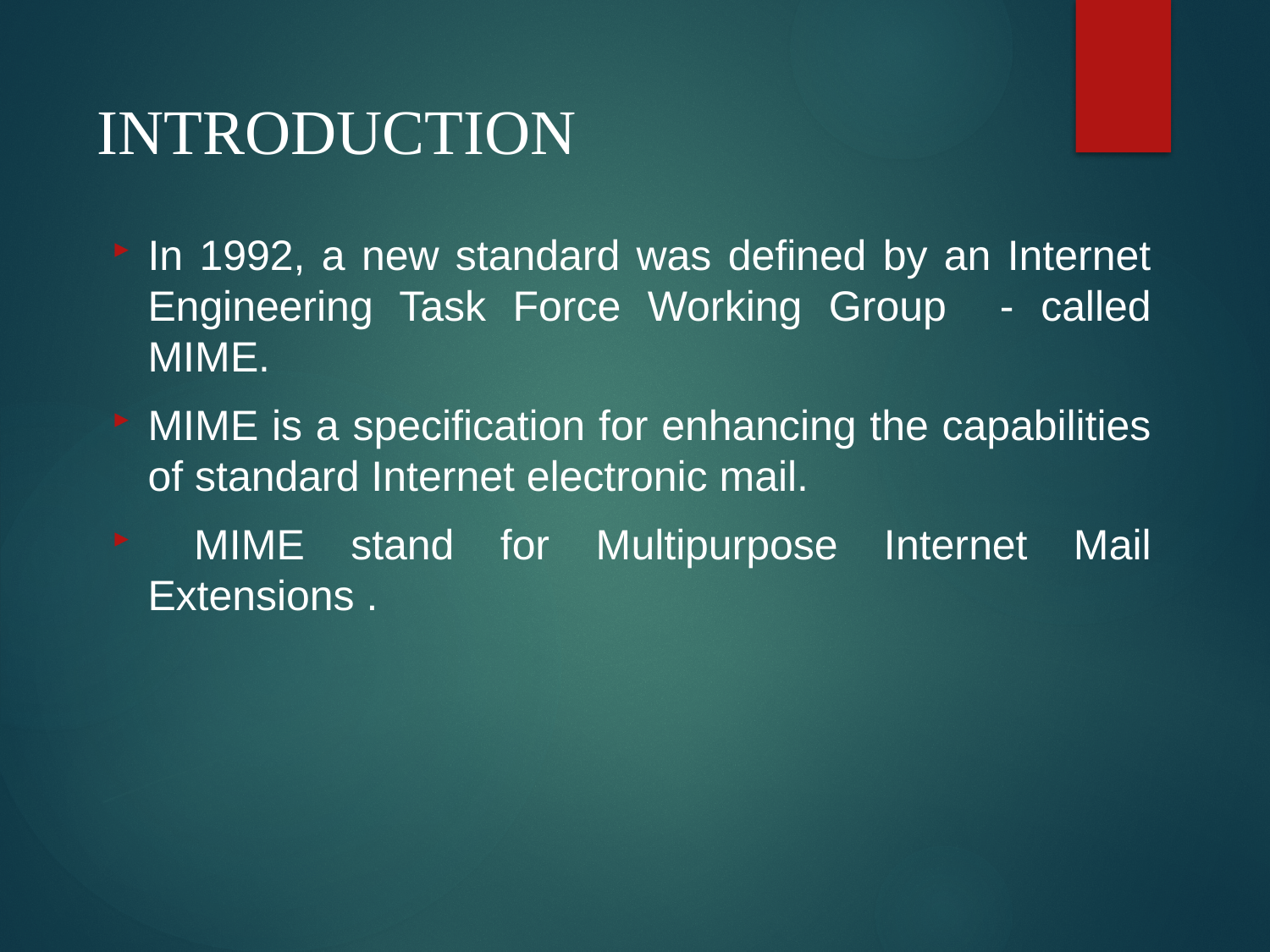

INTRODUCTION
In 1992, a new standard was defined by an Internet Engineering Task Force Working Group  - called MIME.
MIME is a specification for enhancing the capabilities of standard Internet electronic mail.
 MIME stand for Multipurpose Internet Mail Extensions .